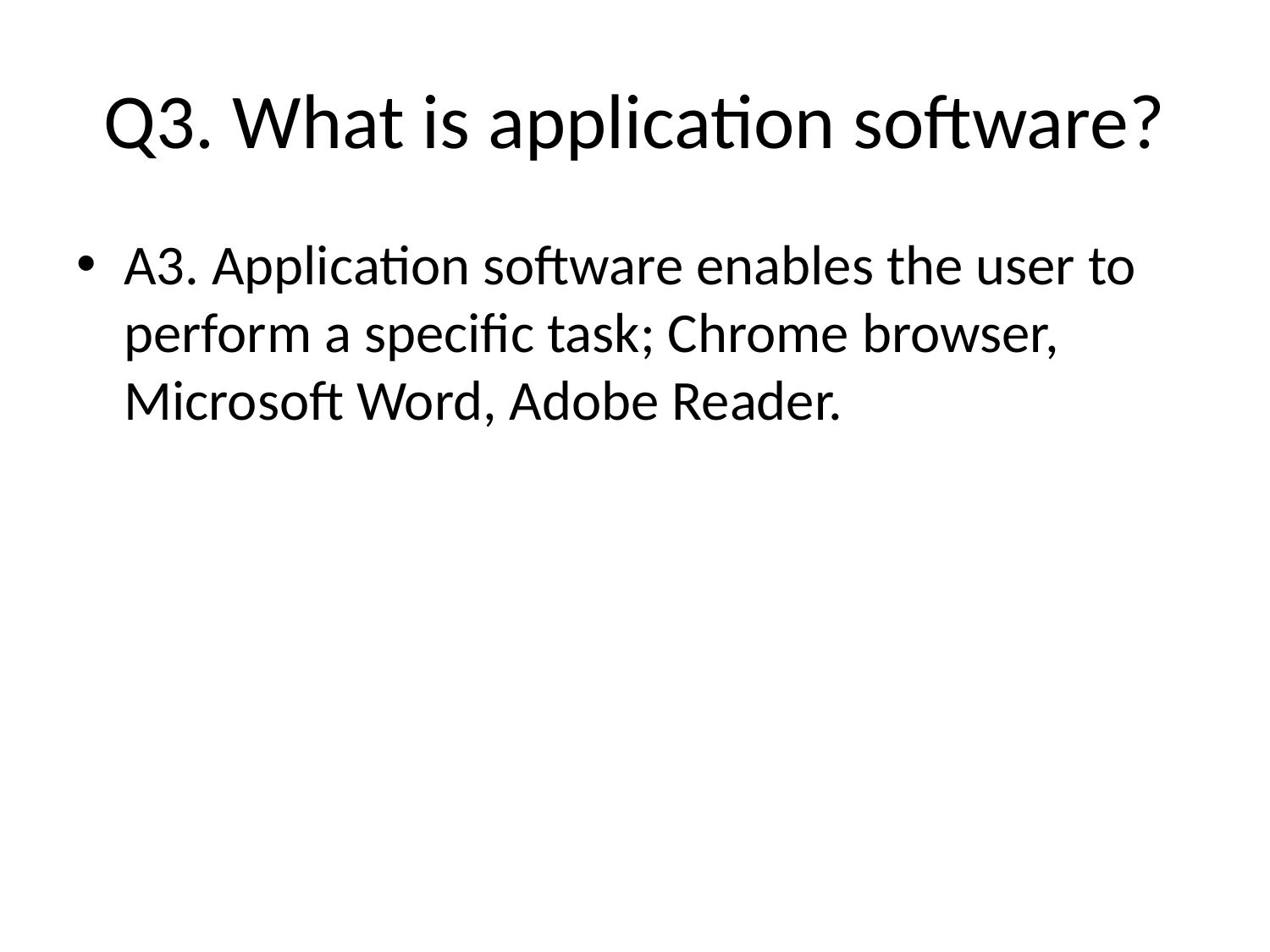

# Q3. What is application software?
A3. Application software enables the user to perform a specific task; Chrome browser, Microsoft Word, Adobe Reader.